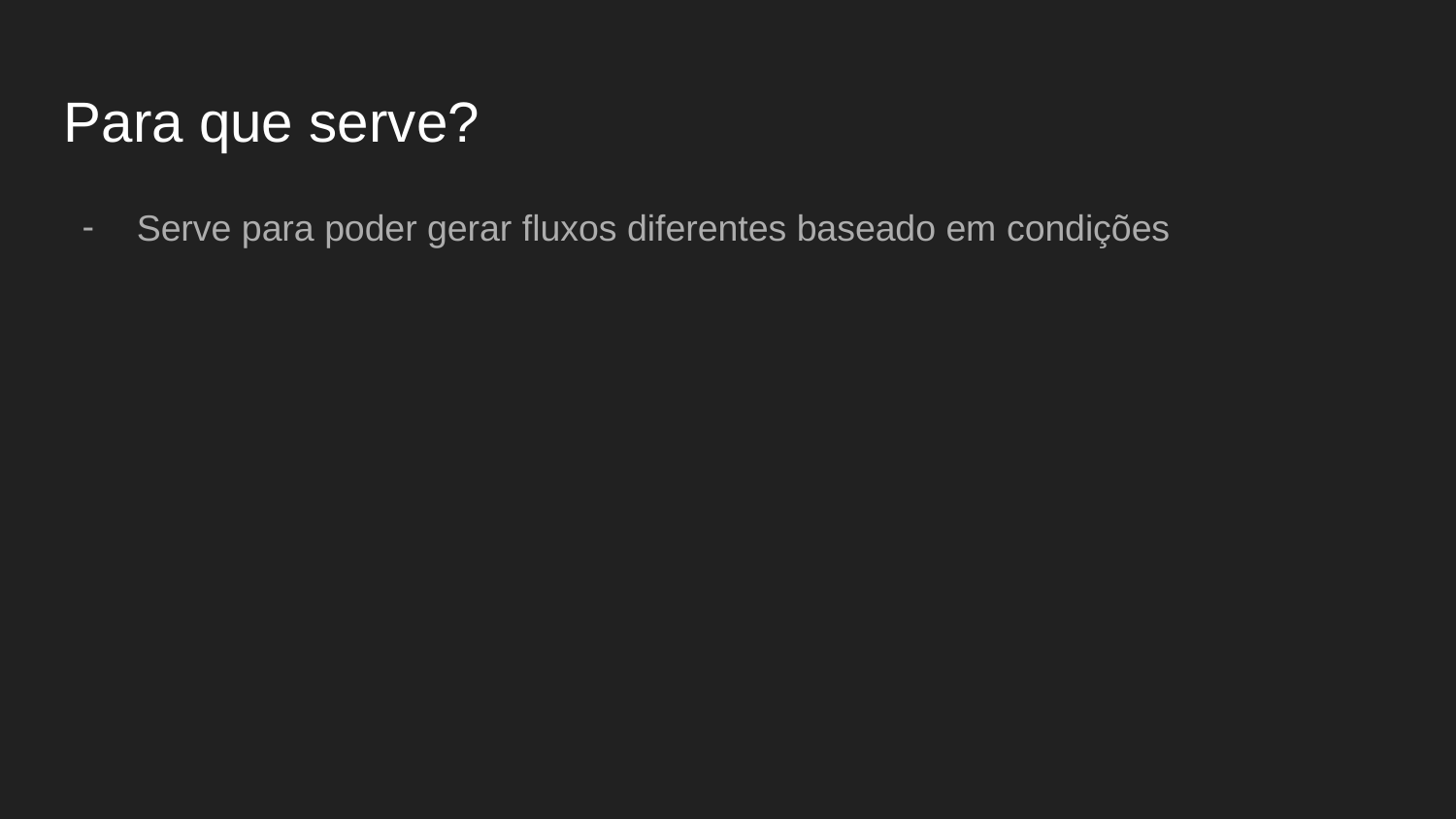

Para que serve?
Serve para poder gerar fluxos diferentes baseado em condições